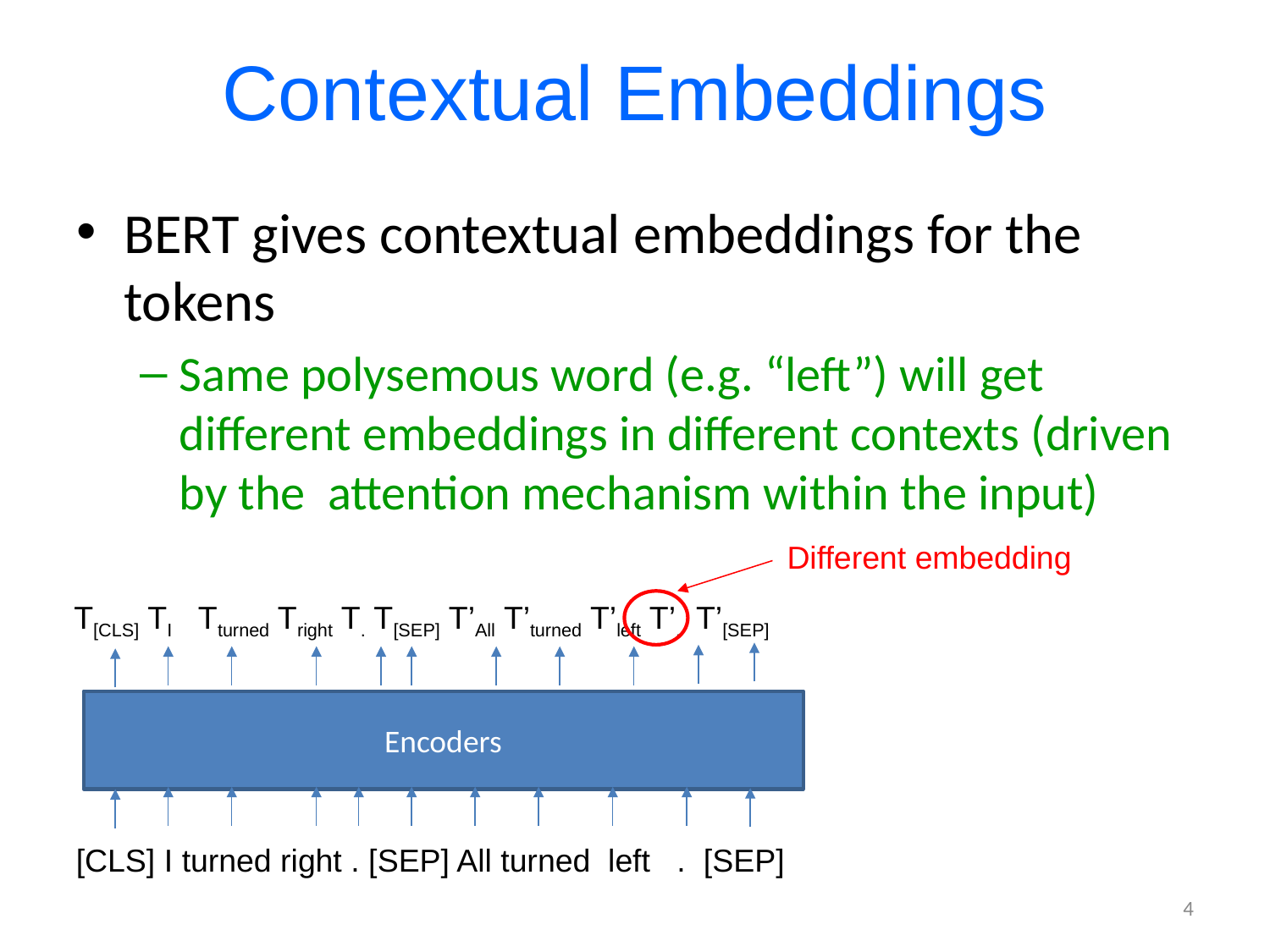

# Contextual Embeddings
BERT gives contextual embeddings for the tokens
Same polysemous word (e.g. “left”) will get different embeddings in different contexts (driven by the  attention mechanism within the input)

Different embedding
T[CLS] TI   Tturned Tright T. T[SEP] T’All T’turned T’left T’.   T’[SEP]

Encoders
[CLS] I turned right . [SEP] All turned  left   .  [SEP]
4